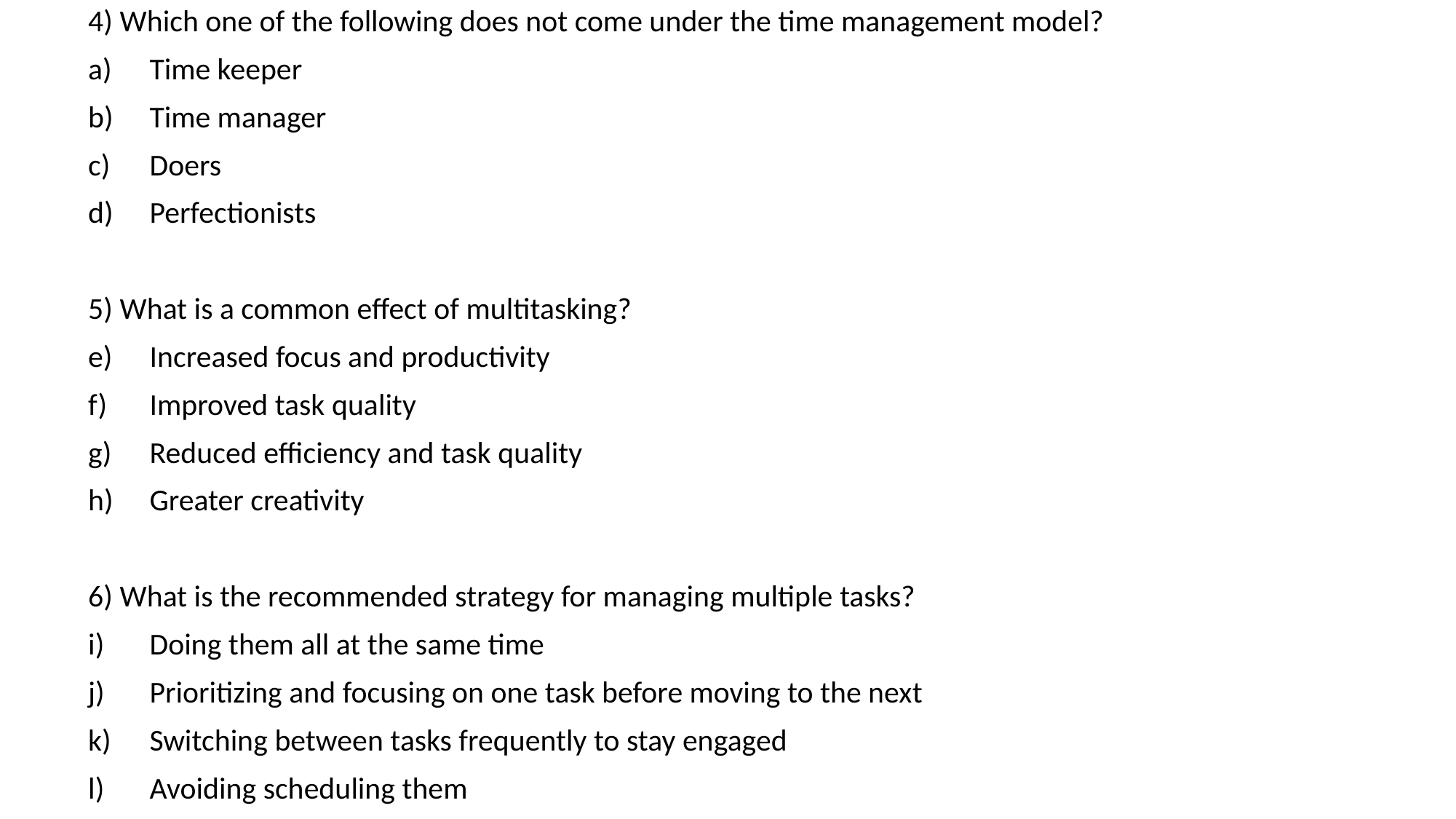

4) Which one of the following does not come under the time management model?
Time keeper
Time manager
Doers
Perfectionists

5) What is a common effect of multitasking?
Increased focus and productivity
Improved task quality
Reduced efficiency and task quality
Greater creativity

6) What is the recommended strategy for managing multiple tasks?
Doing them all at the same time
Prioritizing and focusing on one task before moving to the next
Switching between tasks frequently to stay engaged
Avoiding scheduling them